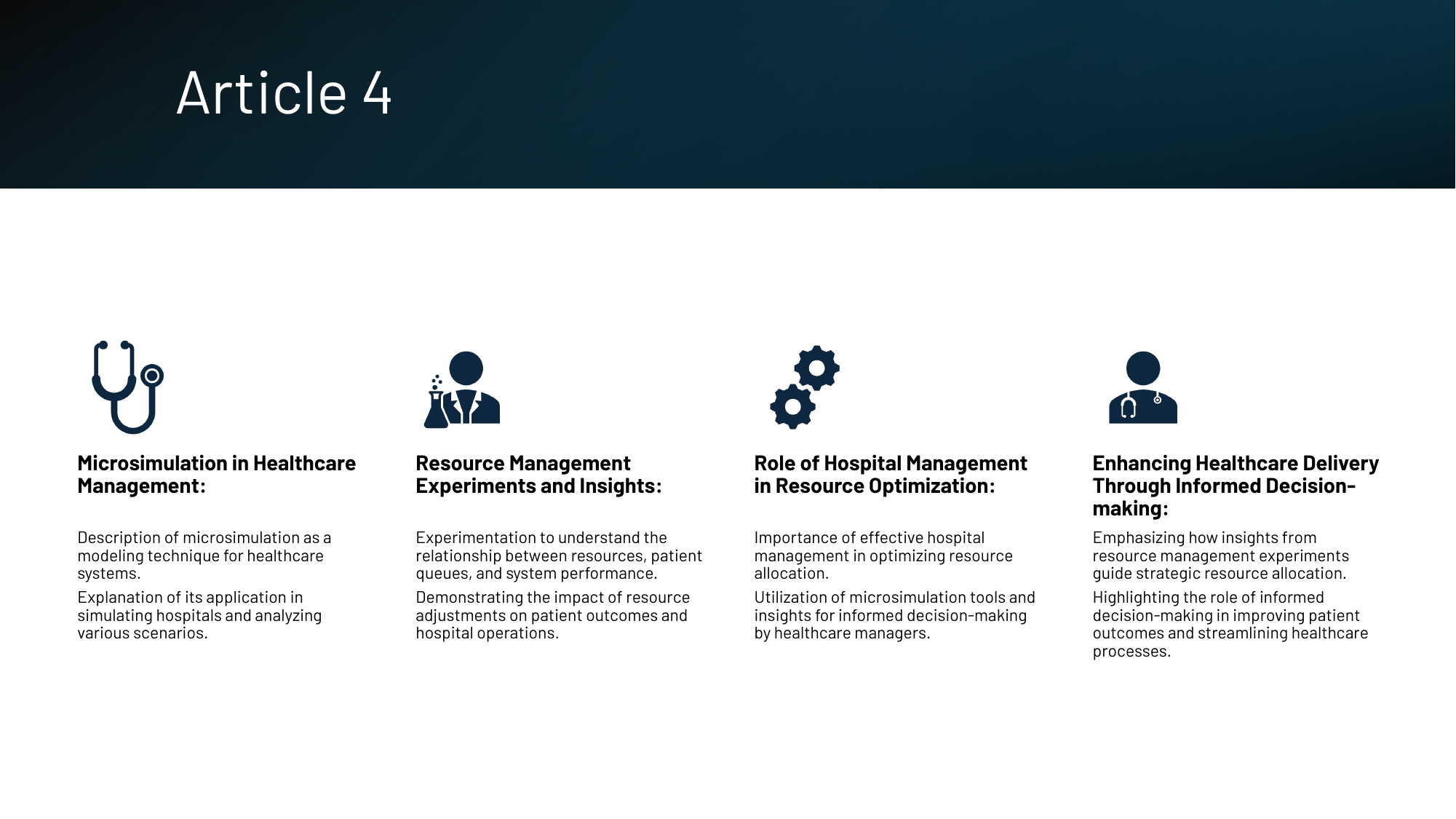

# Article 4
Microsimulation in Healthcare Management:
Description of microsimulation as a modeling technique for healthcare systems.
Explanation of its application in simulating hospitals and analyzing various scenarios.
Resource Management Experiments and Insights:
Experimentation to understand the relationship between resources, patient queues, and system performance.
Demonstrating the impact of resource adjustments on patient outcomes and hospital operations.
Role of Hospital Management in Resource Optimization:
Importance of effective hospital management in optimizing resource allocation.
Utilization of microsimulation tools and insights for informed decision-making by healthcare managers.
Enhancing Healthcare Delivery Through Informed Decision-making:
Emphasizing how insights from resource management experiments guide strategic resource allocation.
Highlighting the role of informed decision-making in improving patient outcomes and streamlining healthcare processes.